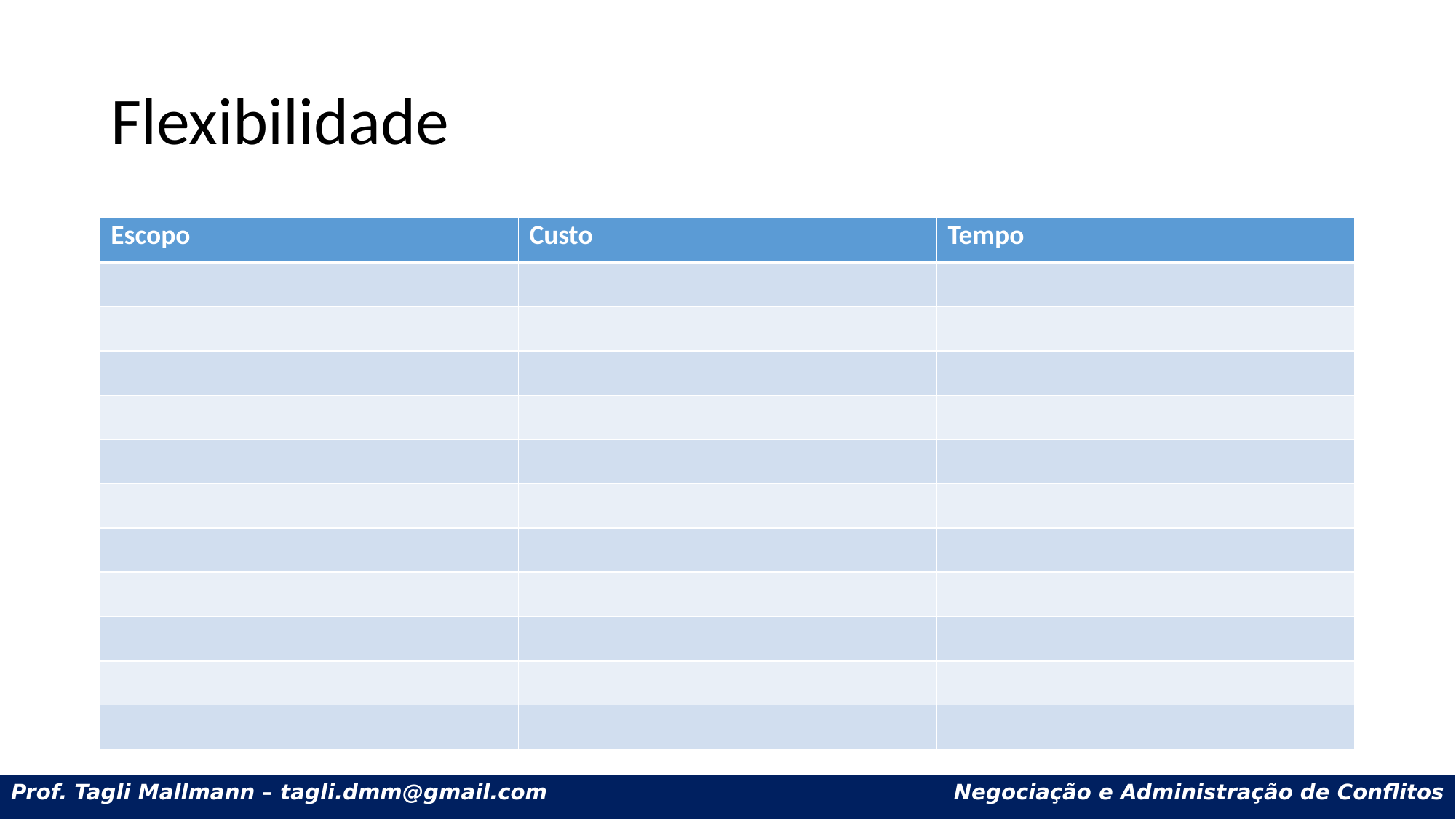

# Flexibilidade
| Escopo | Custo | Tempo |
| --- | --- | --- |
|  |  |  |
|  |  |  |
|  |  |  |
|  |  |  |
|  |  |  |
|  |  |  |
|  |  |  |
|  |  |  |
|  |  |  |
|  |  |  |
|  |  |  |